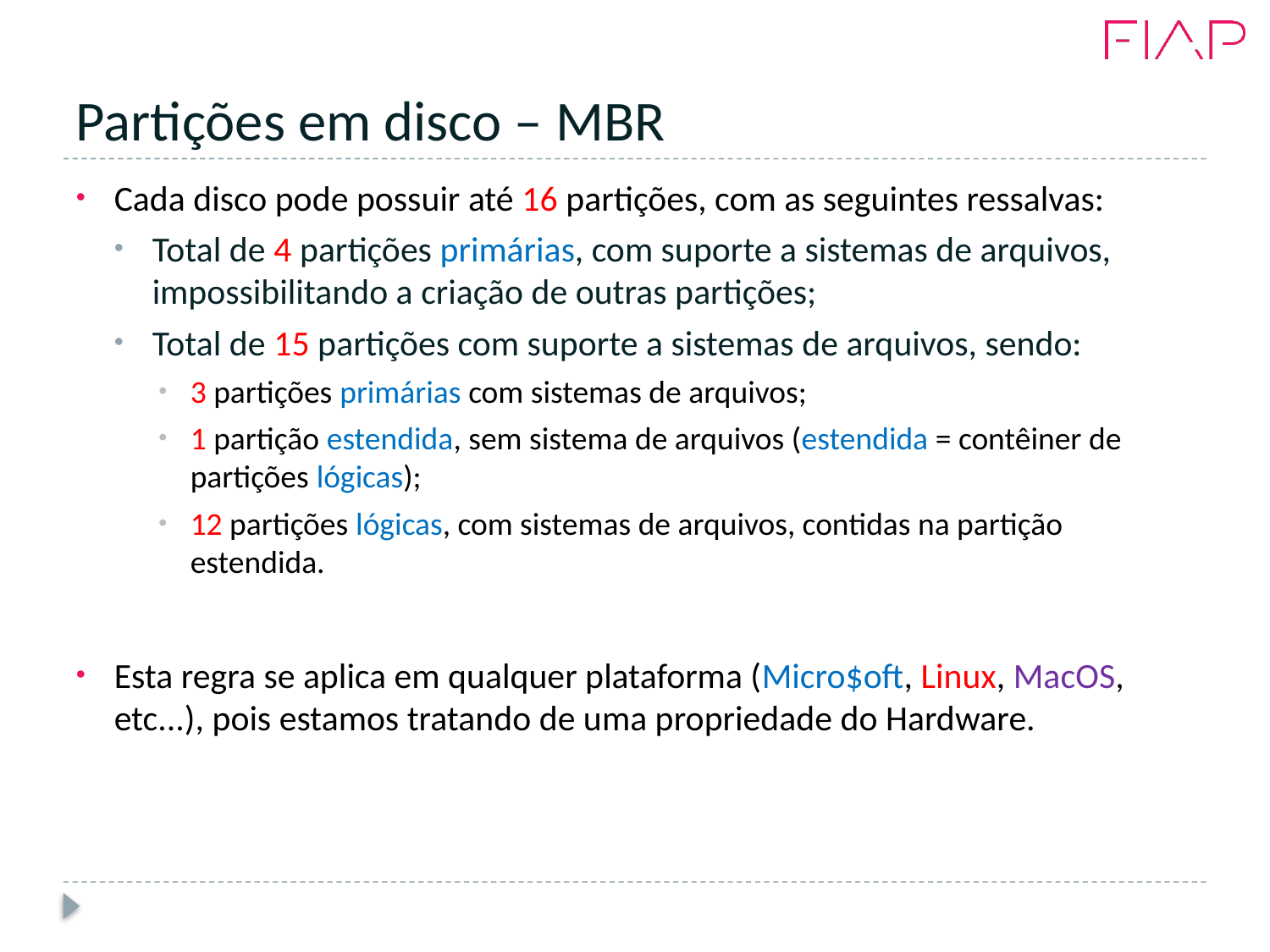

# Partições em disco – MBR
Cada disco pode possuir até 16 partições, com as seguintes ressalvas:
Total de 4 partições primárias, com suporte a sistemas de arquivos, impossibilitando a criação de outras partições;
Total de 15 partições com suporte a sistemas de arquivos, sendo:
3 partições primárias com sistemas de arquivos;
1 partição estendida, sem sistema de arquivos (estendida = contêiner de partições lógicas);
12 partições lógicas, com sistemas de arquivos, contidas na partição estendida.

Esta regra se aplica em qualquer plataforma (Micro$oft, Linux, MacOS, etc...), pois estamos tratando de uma propriedade do Hardware.